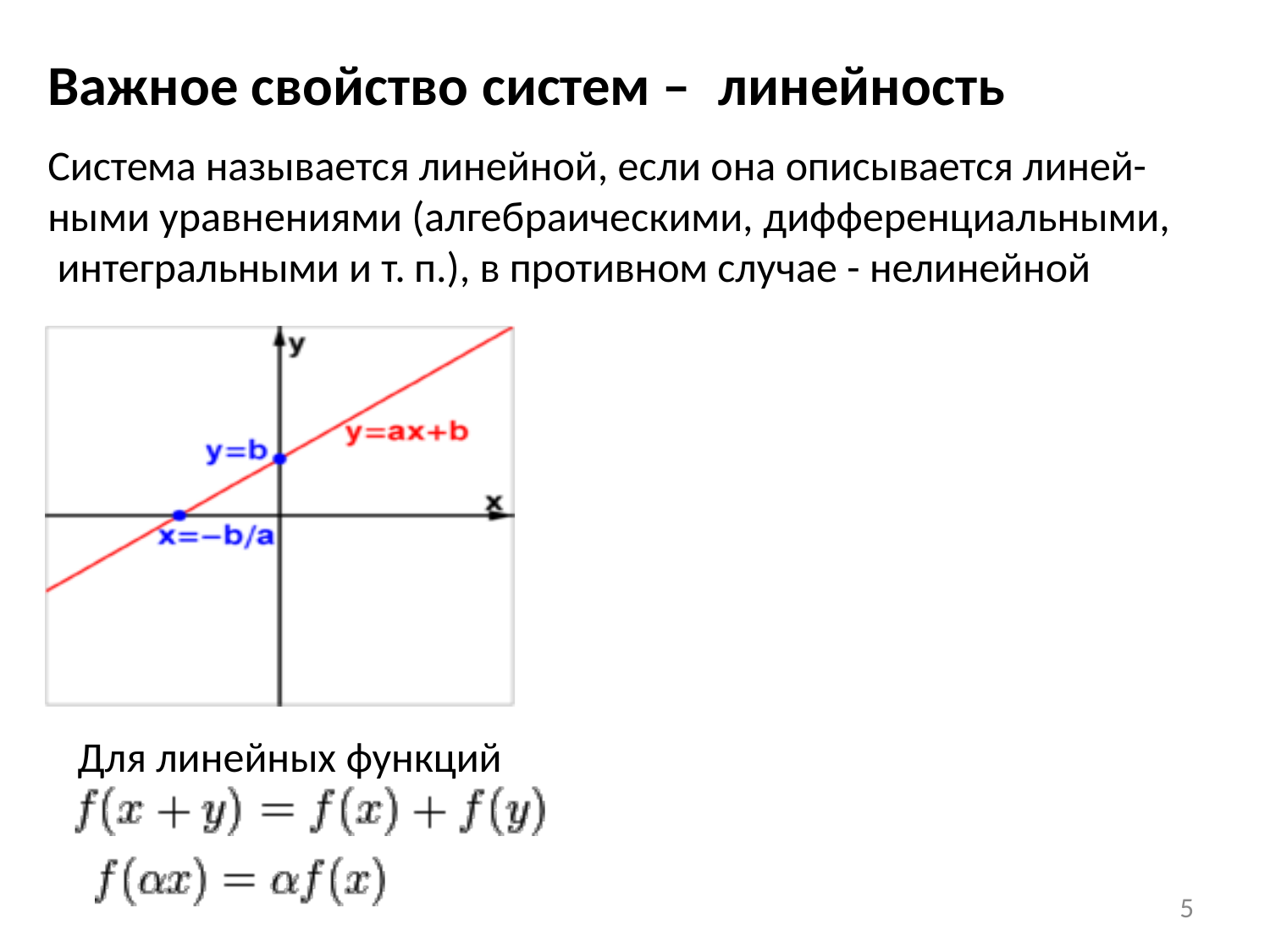

# Важное свойство систем –	линейность
Система называется линейной, если она описывается линей-  ными уравнениями (алгебраическими, дифференциальными,  интегральными и т. п.), в противном случае - нелинейной

Для линейных функций

5